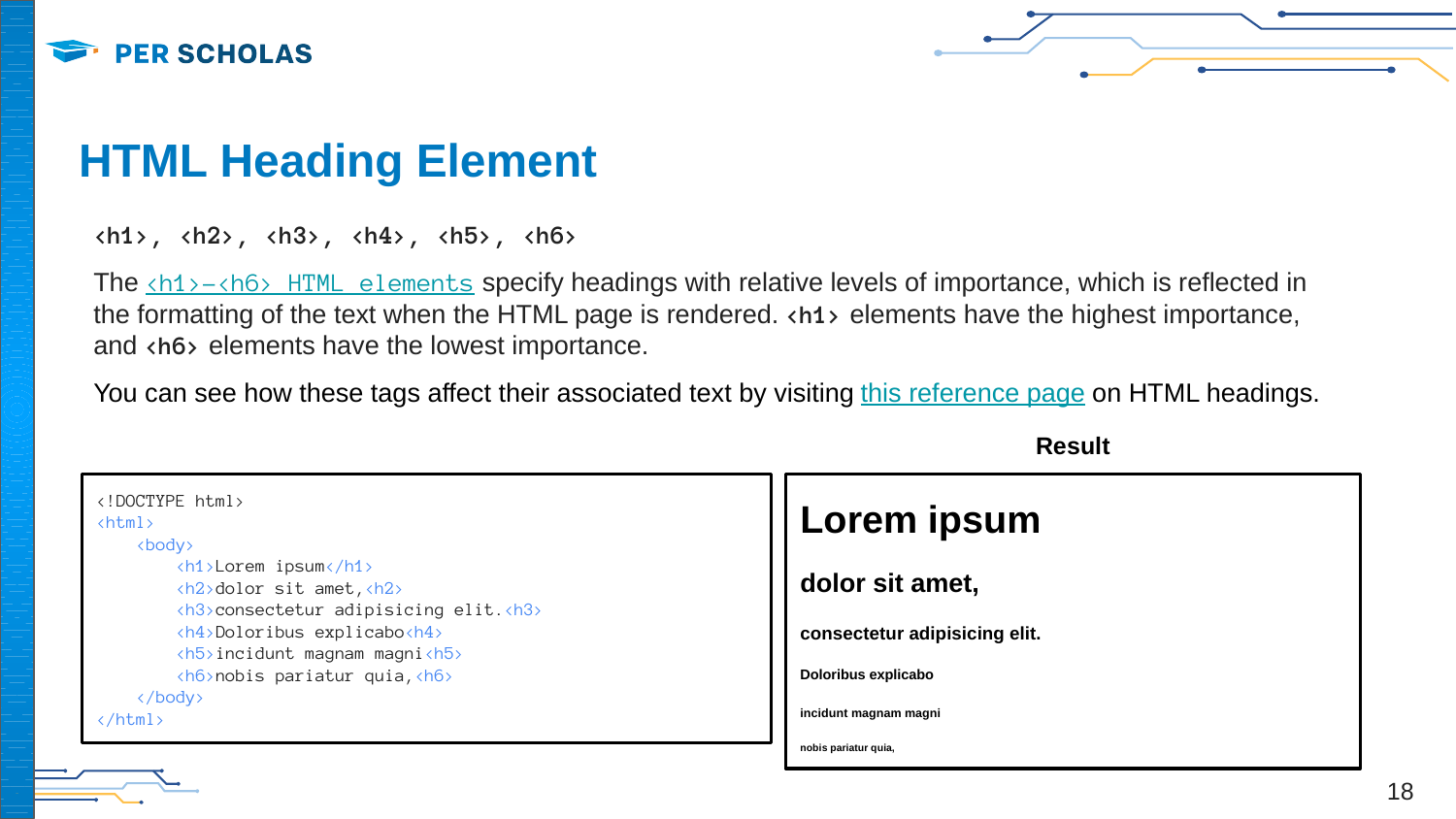

# HTML Heading Element
<h1>, <h2>, <h3>, <h4>, <h5>, <h6>
The <h1>-<h6> HTML elements specify headings with relative levels of importance, which is reflected in the formatting of the text when the HTML page is rendered. <h1> elements have the highest importance, and <h6> elements have the lowest importance.
You can see how these tags affect their associated text by visiting this reference page on HTML headings.
Result
<!DOCTYPE html>
<html>
    <body>
        <h1>Lorem ipsum</h1>
        <h2>dolor sit amet,<h2>
        <h3>consectetur adipisicing elit.<h3>
        <h4>Doloribus explicabo<h4>
        <h5>incidunt magnam magni<h5>
        <h6>nobis pariatur quia,<h6>
    </body>
</html>
Lorem ipsum
dolor sit amet,
consectetur adipisicing elit.
Doloribus explicabo
incidunt magnam magni
nobis pariatur quia,
18